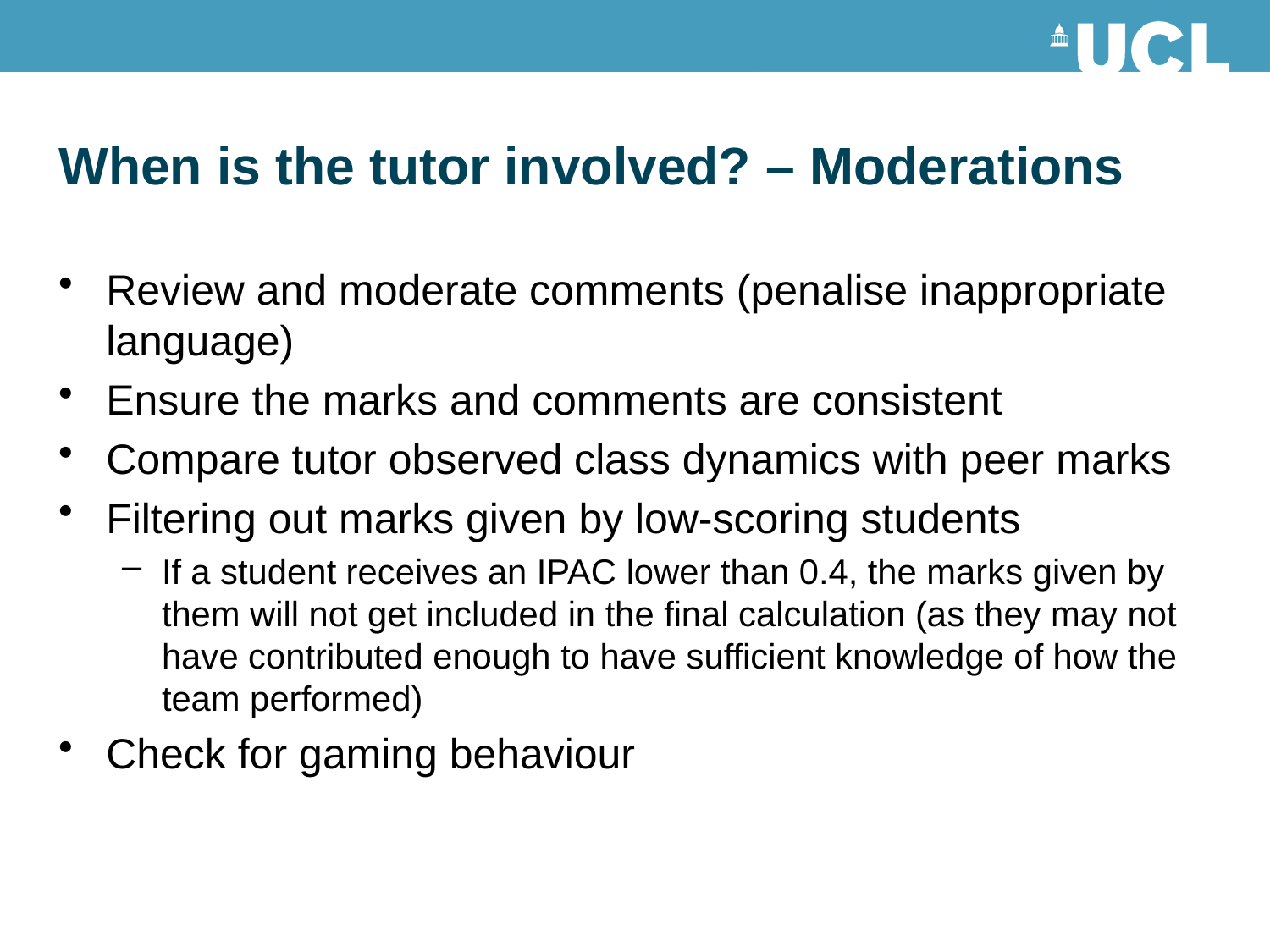

# When is the tutor involved? – Moderations
Review and moderate comments (penalise inappropriate language)
Ensure the marks and comments are consistent
Compare tutor observed class dynamics with peer marks
Filtering out marks given by low-scoring students
If a student receives an IPAC lower than 0.4, the marks given by them will not get included in the final calculation (as they may not have contributed enough to have sufficient knowledge of how the team performed)
Check for gaming behaviour